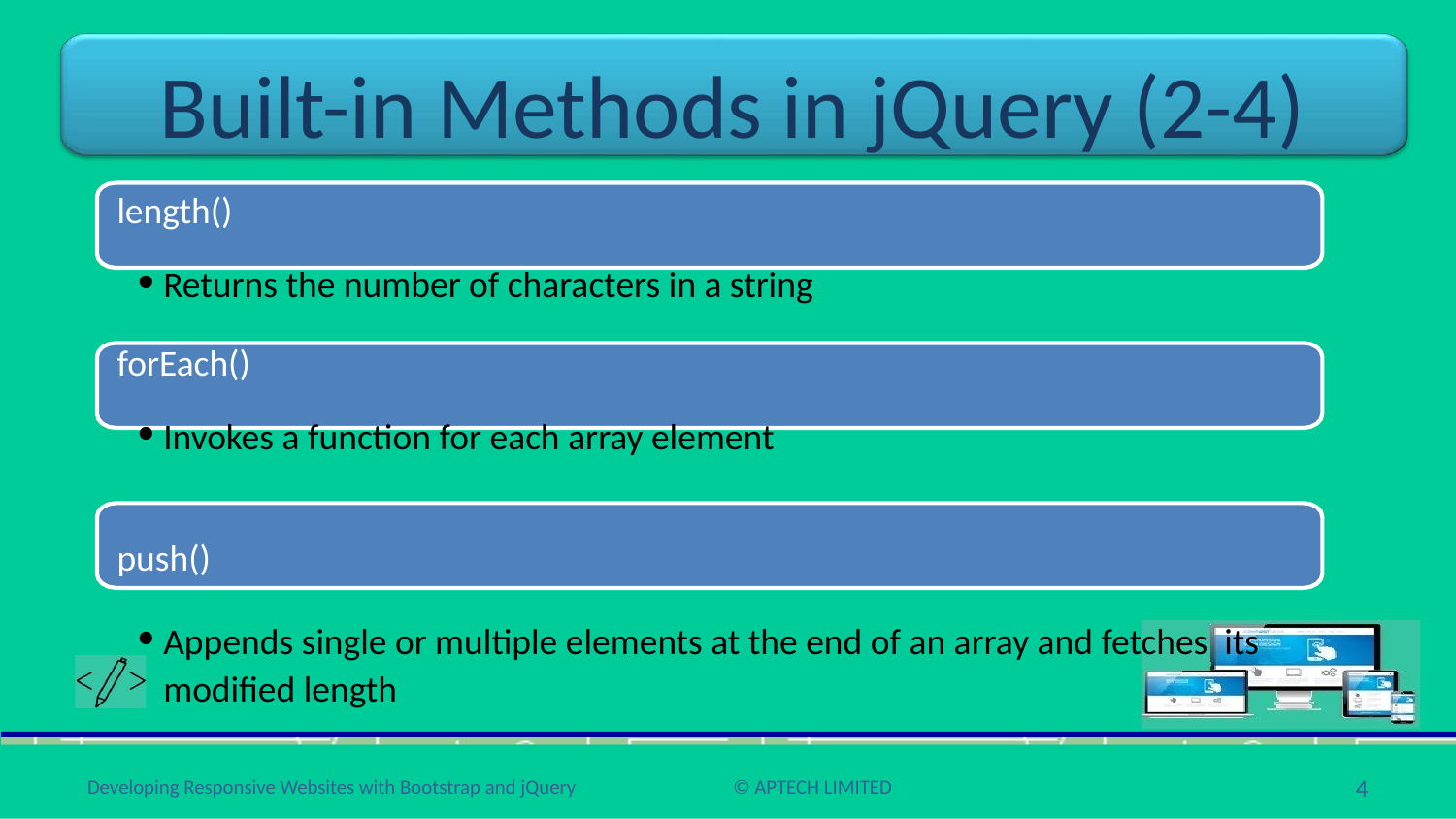

# Built-in Methods in jQuery (2-4)

length()
Returns the number of characters in a string
forEach()
Invokes a function for each array element

push()
Appends single or multiple elements at the end of an array and fetches  its modified length

4
Developing Responsive Websites with Bootstrap and jQuery
© APTECH LIMITED